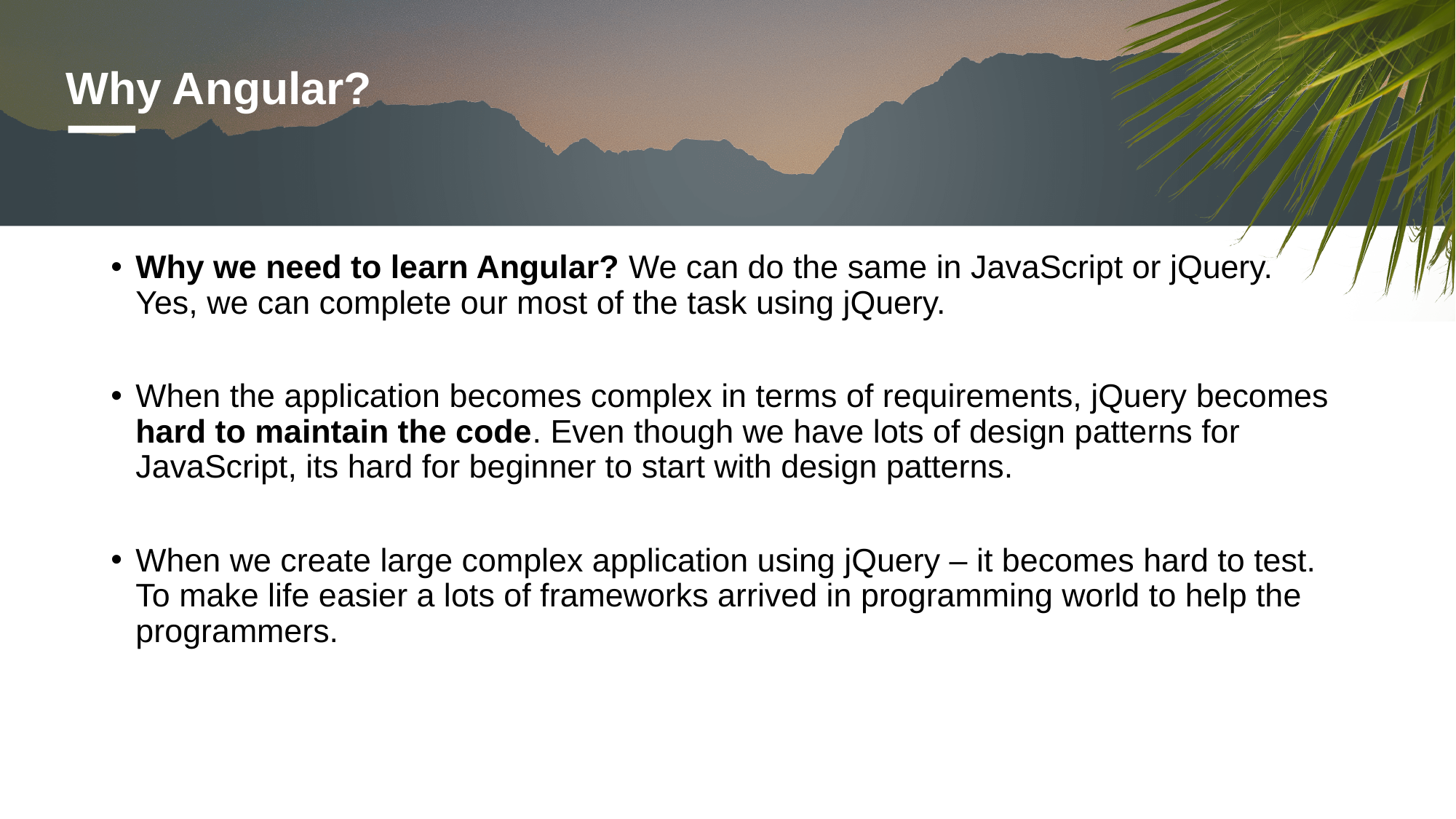

# Why Angular?
Why we need to learn Angular? We can do the same in JavaScript or jQuery. Yes, we can complete our most of the task using jQuery.

When the application becomes complex in terms of requirements, jQuery becomes hard to maintain the code. Even though we have lots of design patterns for JavaScript, its hard for beginner to start with design patterns.

When we create large complex application using jQuery – it becomes hard to test. To make life easier a lots of frameworks arrived in programming world to help the programmers.